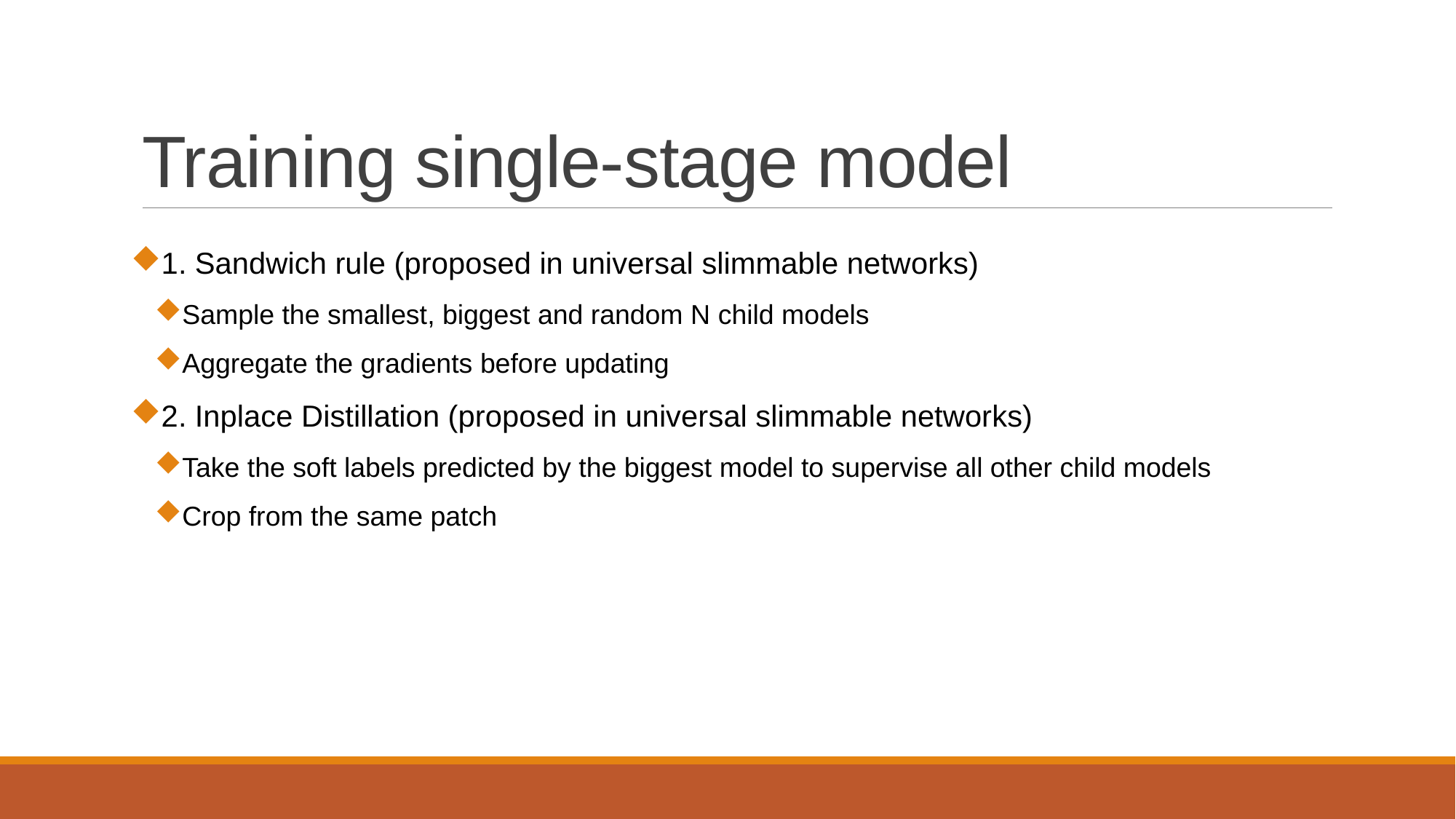

# Training single-stage model
1. Sandwich rule (proposed in universal slimmable networks)
Sample the smallest, biggest and random N child models
Aggregate the gradients before updating
2. Inplace Distillation (proposed in universal slimmable networks)
Take the soft labels predicted by the biggest model to supervise all other child models
Crop from the same patch